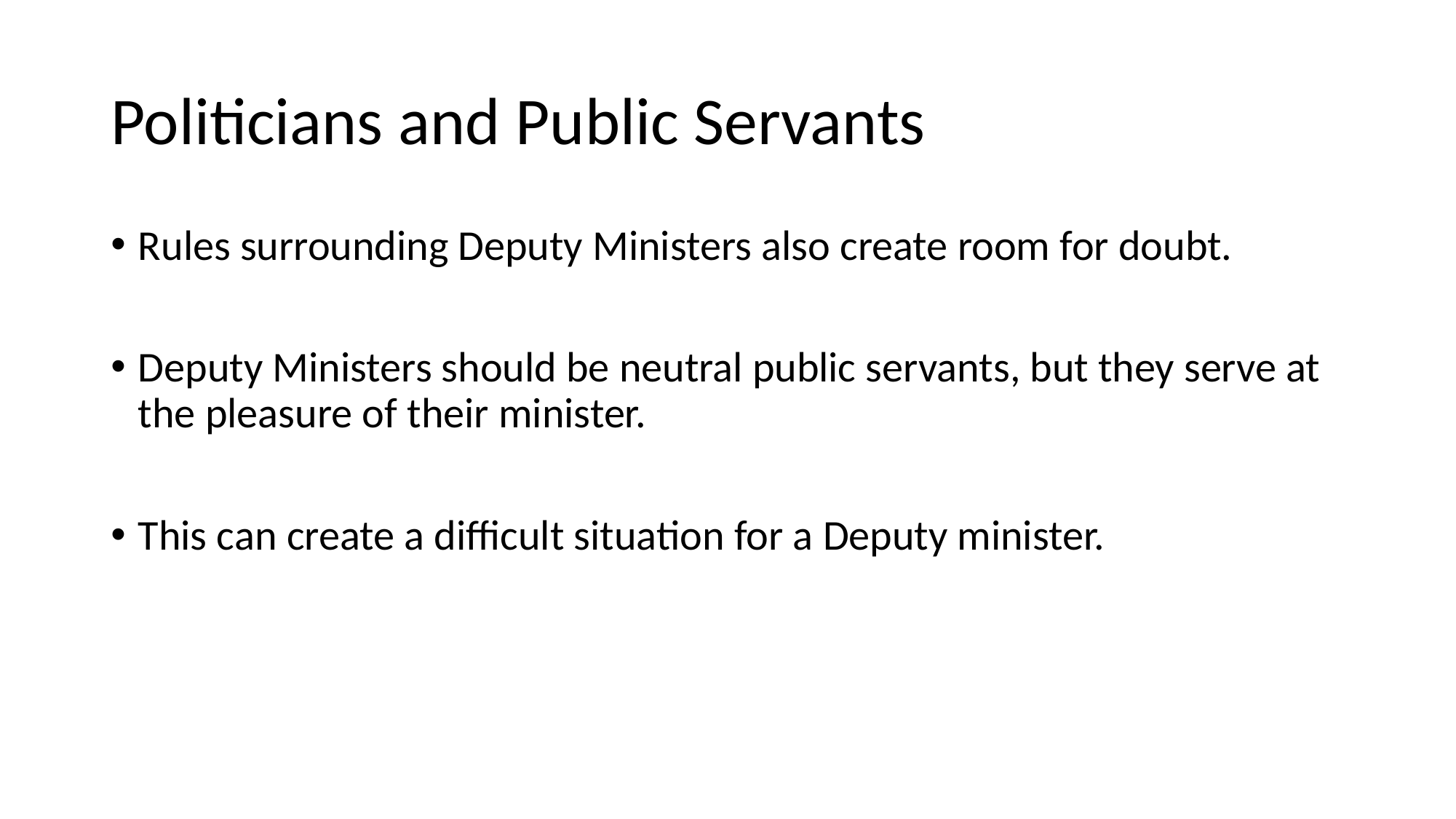

# Politicians and Public Servants
Rules surrounding Deputy Ministers also create room for doubt.

Deputy Ministers should be neutral public servants, but they serve at the pleasure of their minister.

This can create a difficult situation for a Deputy minister.